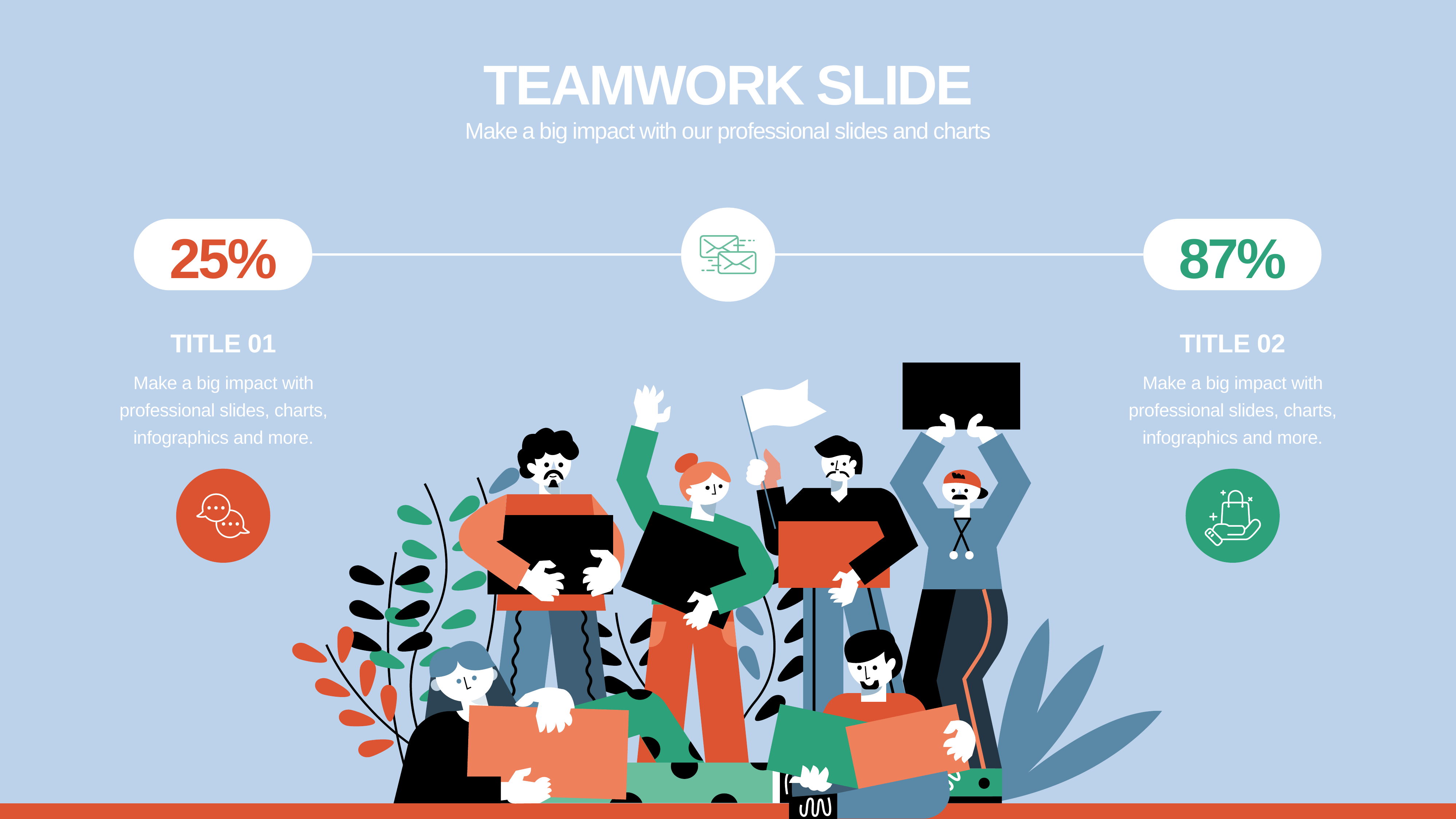

TEAMWORK SLIDE
Make a big impact with our professional slides and charts

25%
87%

TITLE 02
TITLE 01

Make a big impact with professional slides, charts, infographics and more.
Make a big impact with professional slides, charts, infographics and more.